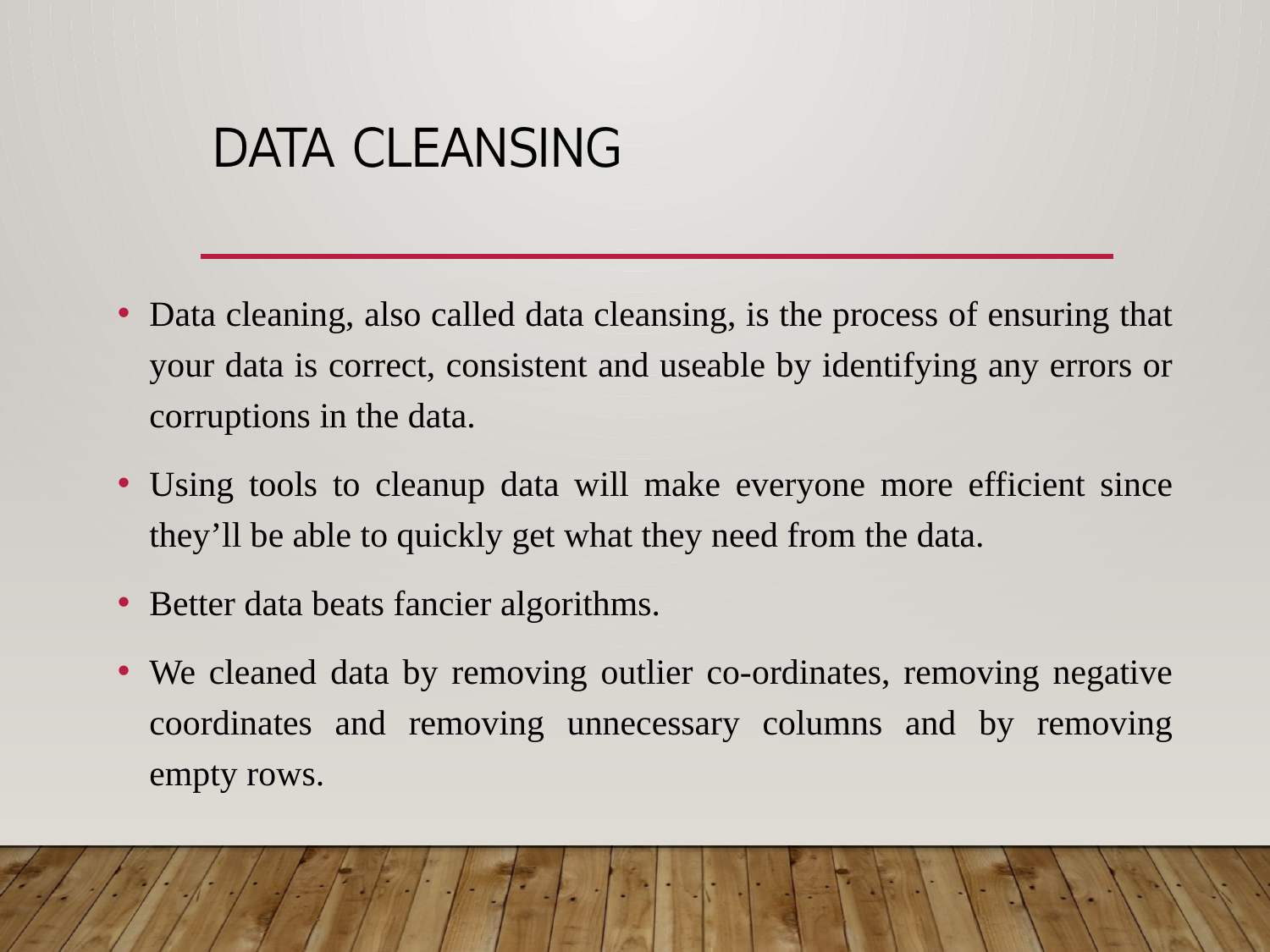

# Data Cleansing
Data cleaning, also called data cleansing, is the process of ensuring that your data is correct, consistent and useable by identifying any errors or corruptions in the data.
Using tools to cleanup data will make everyone more efficient since they’ll be able to quickly get what they need from the data.
Better data beats fancier algorithms.
We cleaned data by removing outlier co-ordinates, removing negative coordinates and removing unnecessary columns and by removing empty rows.